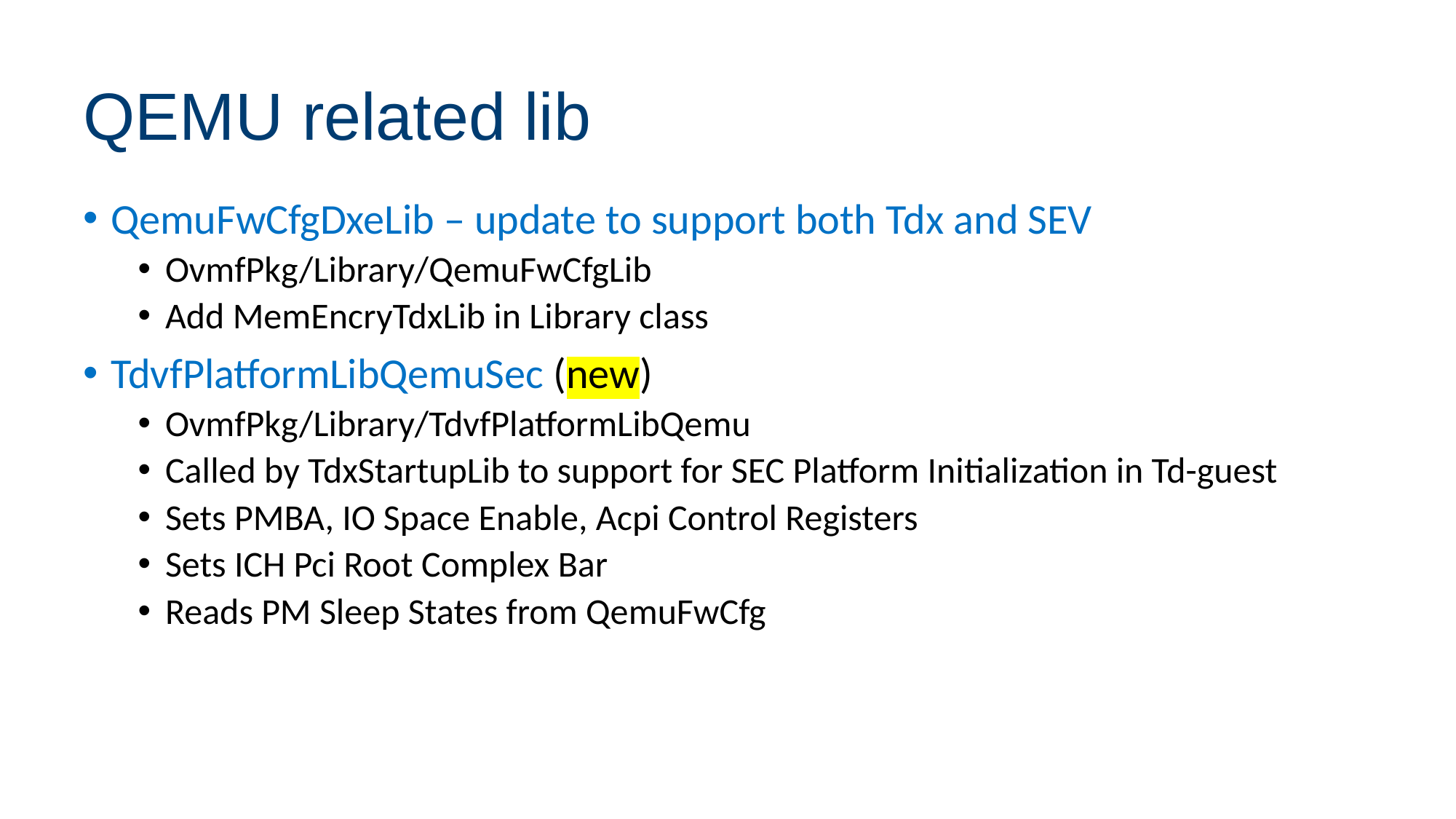

# QEMU related lib
QemuFwCfgDxeLib – update to support both Tdx and SEV
OvmfPkg/Library/QemuFwCfgLib
Add MemEncryTdxLib in Library class
TdvfPlatformLibQemuSec (new)
OvmfPkg/Library/TdvfPlatformLibQemu
Called by TdxStartupLib to support for SEC Platform Initialization in Td-guest
Sets PMBA, IO Space Enable, Acpi Control Registers
Sets ICH Pci Root Complex Bar
Reads PM Sleep States from QemuFwCfg